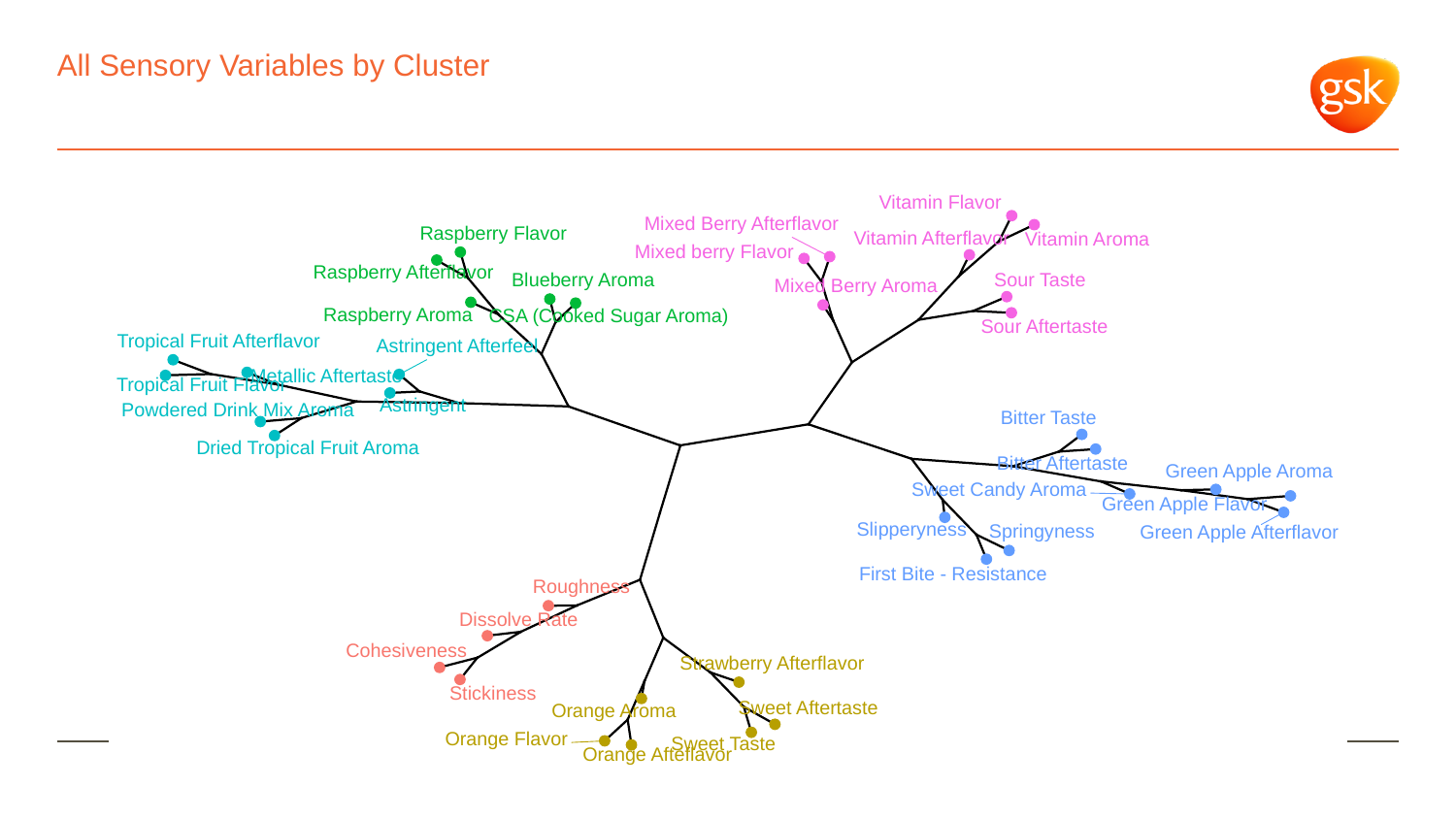

# All Sensory Variables by Cluster

Vitamin Flavor

Mixed Berry Afterflavor

Raspberry Flavor
Vitamin Afterflavor
Vitamin Aroma

Mixed berry Flavor

Raspberry Afterflavor
Blueberry Aroma
Sour Taste

Mixed Berry Aroma

Raspberry Aroma
CSA (Cooked Sugar Aroma)

Sour Aftertaste

Tropical Fruit Afterflavor
Astringent Afterfeel

Metallic Aftertaste

Tropical Fruit Flavor

Astringent

Powdered Drink Mix Aroma

Bitter Taste

Dried Tropical Fruit Aroma

Bitter Aftertaste

Green Apple Aroma

Sweet Candy Aroma

Green Apple Flavor

Slipperyness
Springyness
Green Apple Afterflavor

First Bite - Resistance
Roughness

Dissolve Rate

Cohesiveness
Strawberry Afterflavor

Stickiness

Sweet Aftertaste
Orange Aroma

Orange Flavor

Sweet Taste

Orange Afteflavor